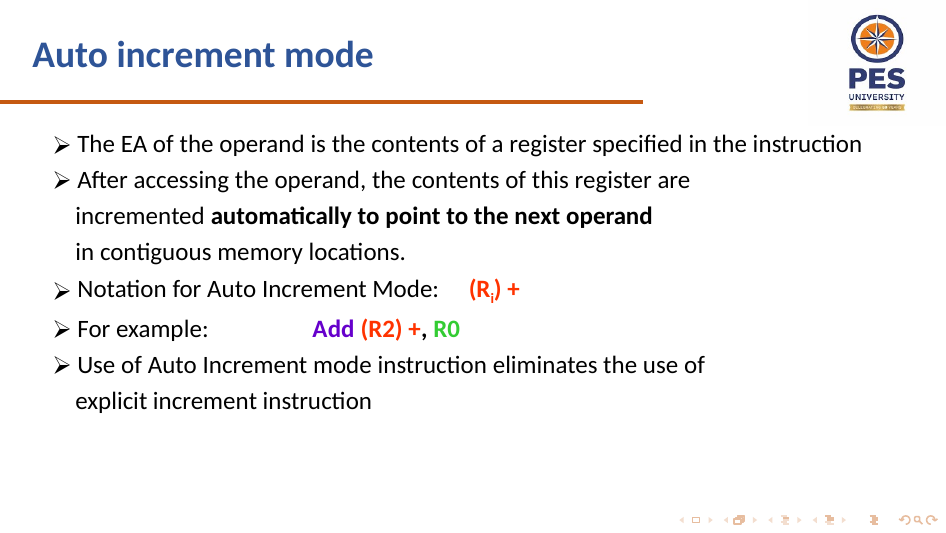

# Auto increment mode

 The EA of the operand is the contents of a register specified in the instruction
 After accessing the operand, the contents of this register are
    incremented automatically to point to the next operand
    in contiguous memory locations.
 Notation for Auto Increment Mode:     (Ri) +
 For example:                  Add (R2) +, R0
 Use of Auto Increment mode instruction eliminates the use of
    explicit increment instruction